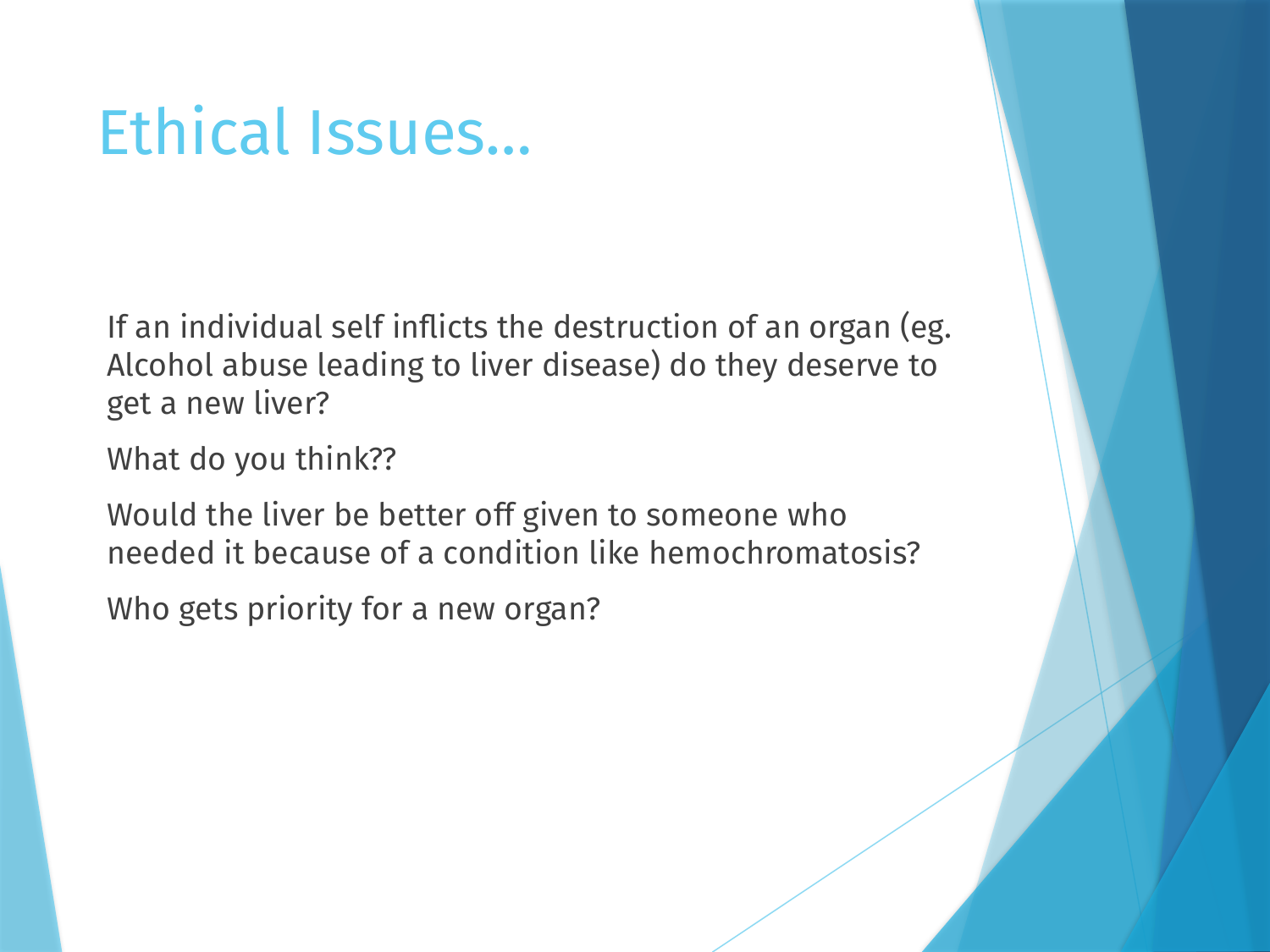

# Ethical Issues…
If an individual self inflicts the destruction of an organ (eg. Alcohol abuse leading to liver disease) do they deserve to get a new liver?
What do you think??
Would the liver be better off given to someone who needed it because of a condition like hemochromatosis?
Who gets priority for a new organ?